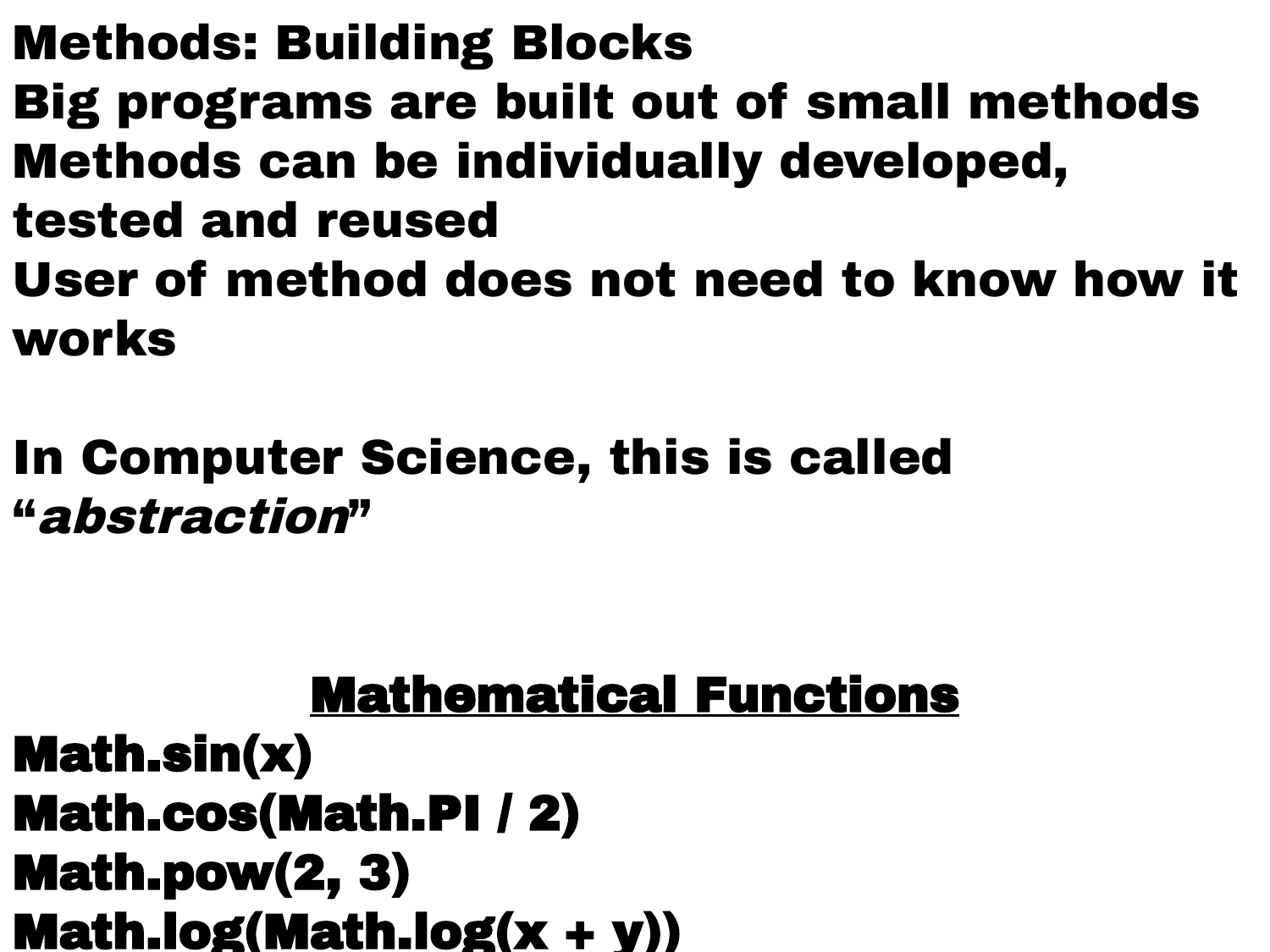

Methods: Building Blocks
Big programs are built out of small methods Methods can be individually developed, tested and reused
User of method does not need to know how it works

In Computer Science, this is called “abstraction”
Mathematical Functions
Math.sin(x)
Math.cos(Math.PI / 2)
Math.pow(2, 3)
Math.log(Math.log(x + y))